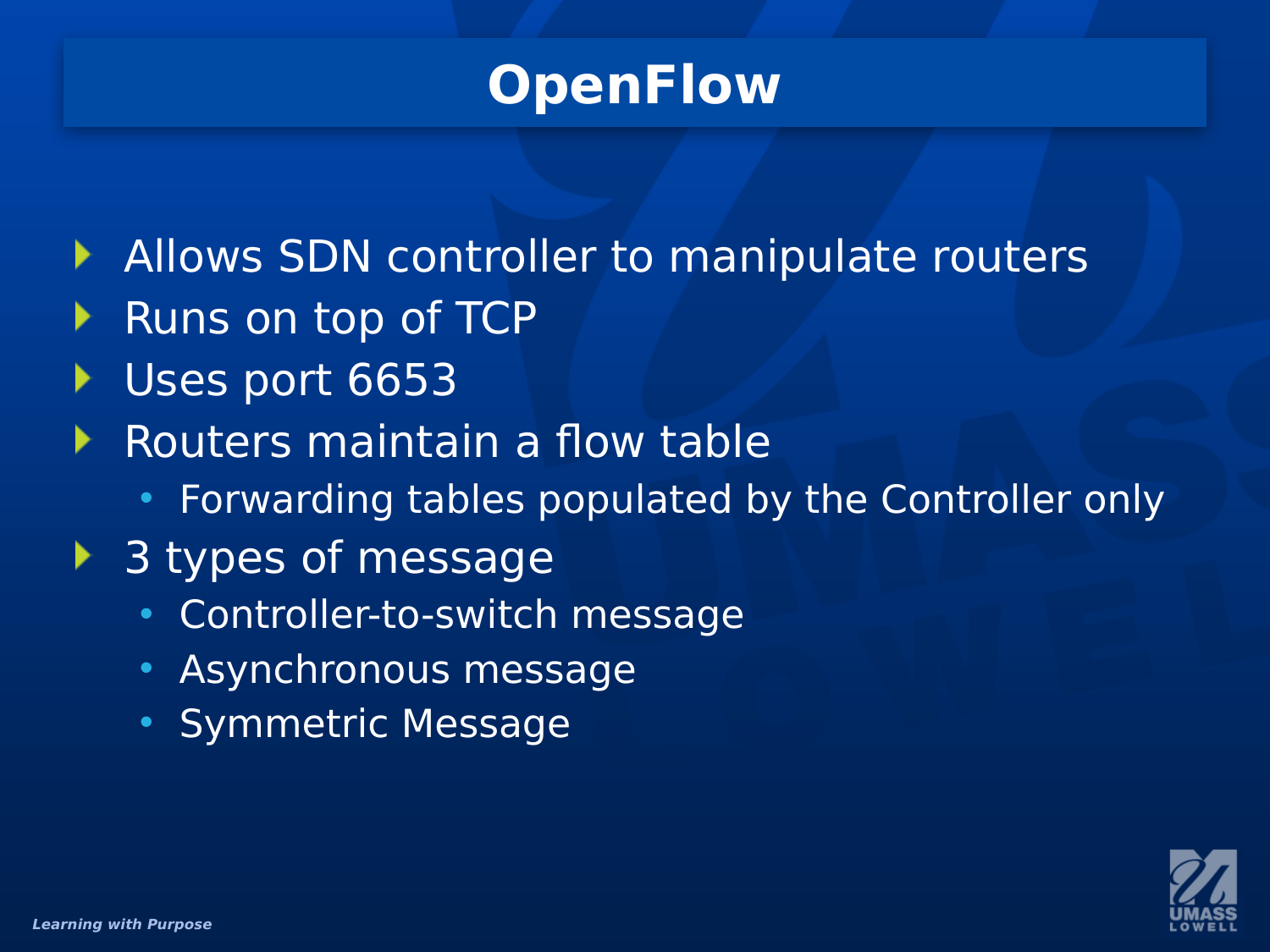

# OpenFlow

Allows SDN controller to manipulate routers
Runs on top of TCP
Uses port 6653
Routers maintain a flow table
Forwarding tables populated by the Controller only
3 types of message
Controller-to-switch message
Asynchronous message
Symmetric Message